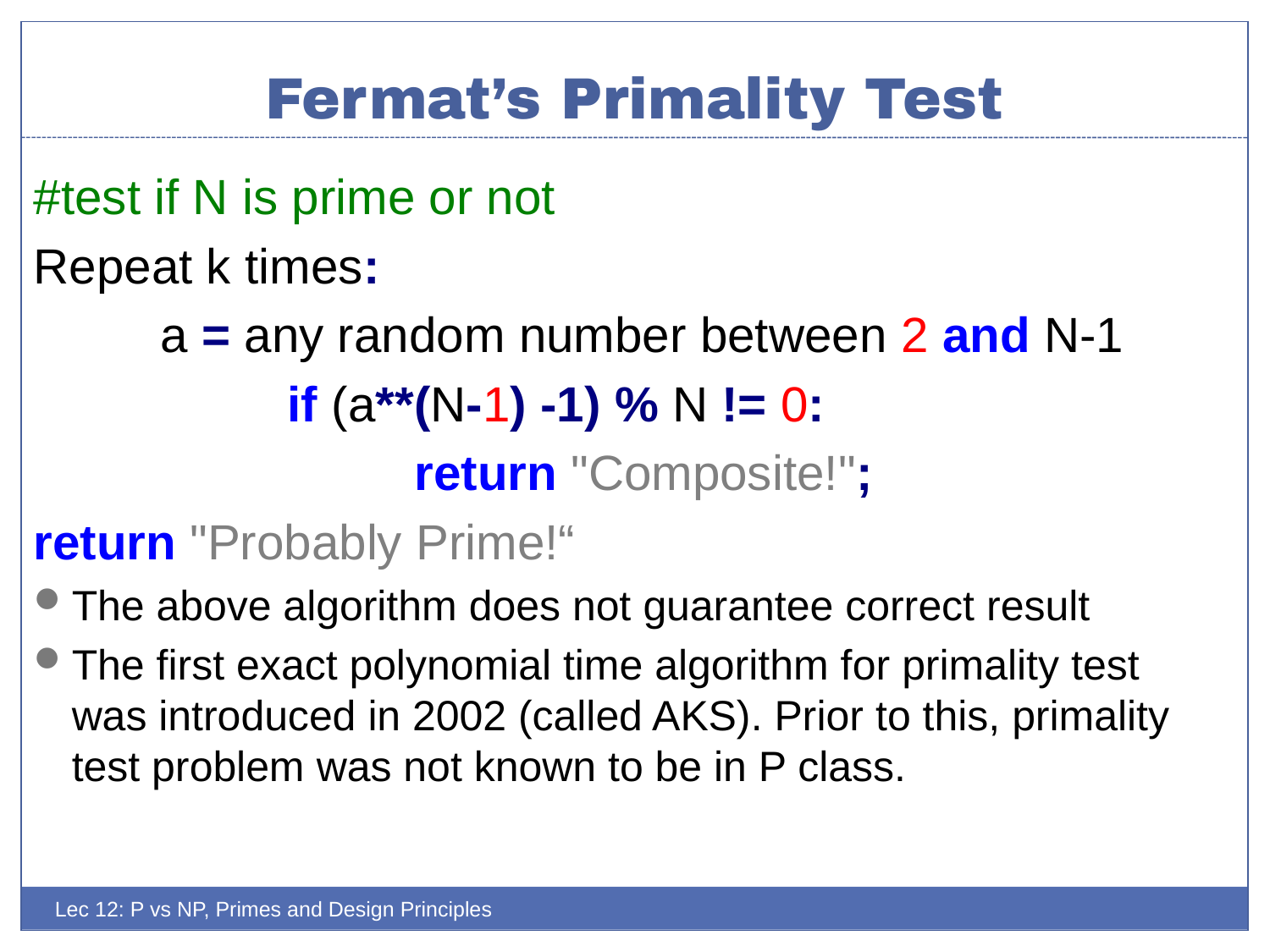

# Fermat’s Primality Test
#test if N is prime or not
Repeat k times:
	a = any random number between 2 and N-1
		if (a**(N-1) -1) % N != 0:
			return "Composite!";
return "Probably Prime!“
The above algorithm does not guarantee correct result
The first exact polynomial time algorithm for primality test was introduced in 2002 (called AKS). Prior to this, primality test problem was not known to be in P class.

Lec 12: P vs NP, Primes and Design Principles